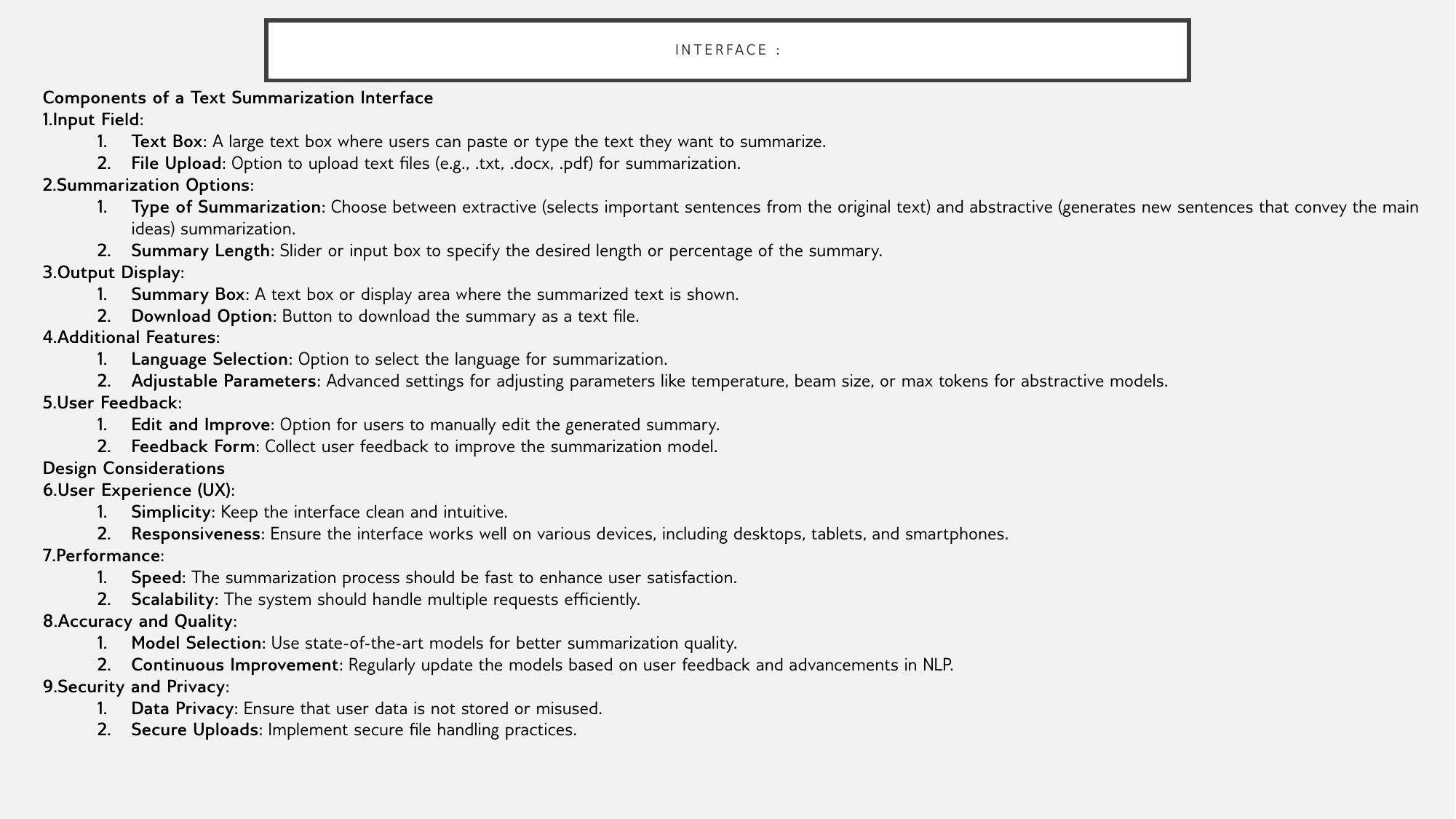

# Interface :
Components of a Text Summarization Interface
Input Field:
Text Box: A large text box where users can paste or type the text they want to summarize.
File Upload: Option to upload text files (e.g., .txt, .docx, .pdf) for summarization.
Summarization Options:
Type of Summarization: Choose between extractive (selects important sentences from the original text) and abstractive (generates new sentences that convey the main ideas) summarization.
Summary Length: Slider or input box to specify the desired length or percentage of the summary.
Output Display:
Summary Box: A text box or display area where the summarized text is shown.
Download Option: Button to download the summary as a text file.
Additional Features:
Language Selection: Option to select the language for summarization.
Adjustable Parameters: Advanced settings for adjusting parameters like temperature, beam size, or max tokens for abstractive models.
User Feedback:
Edit and Improve: Option for users to manually edit the generated summary.
Feedback Form: Collect user feedback to improve the summarization model.
Design Considerations
User Experience (UX):
Simplicity: Keep the interface clean and intuitive.
Responsiveness: Ensure the interface works well on various devices, including desktops, tablets, and smartphones.
Performance:
Speed: The summarization process should be fast to enhance user satisfaction.
Scalability: The system should handle multiple requests efficiently.
Accuracy and Quality:
Model Selection: Use state-of-the-art models for better summarization quality.
Continuous Improvement: Regularly update the models based on user feedback and advancements in NLP.
Security and Privacy:
Data Privacy: Ensure that user data is not stored or misused.
Secure Uploads: Implement secure file handling practices.